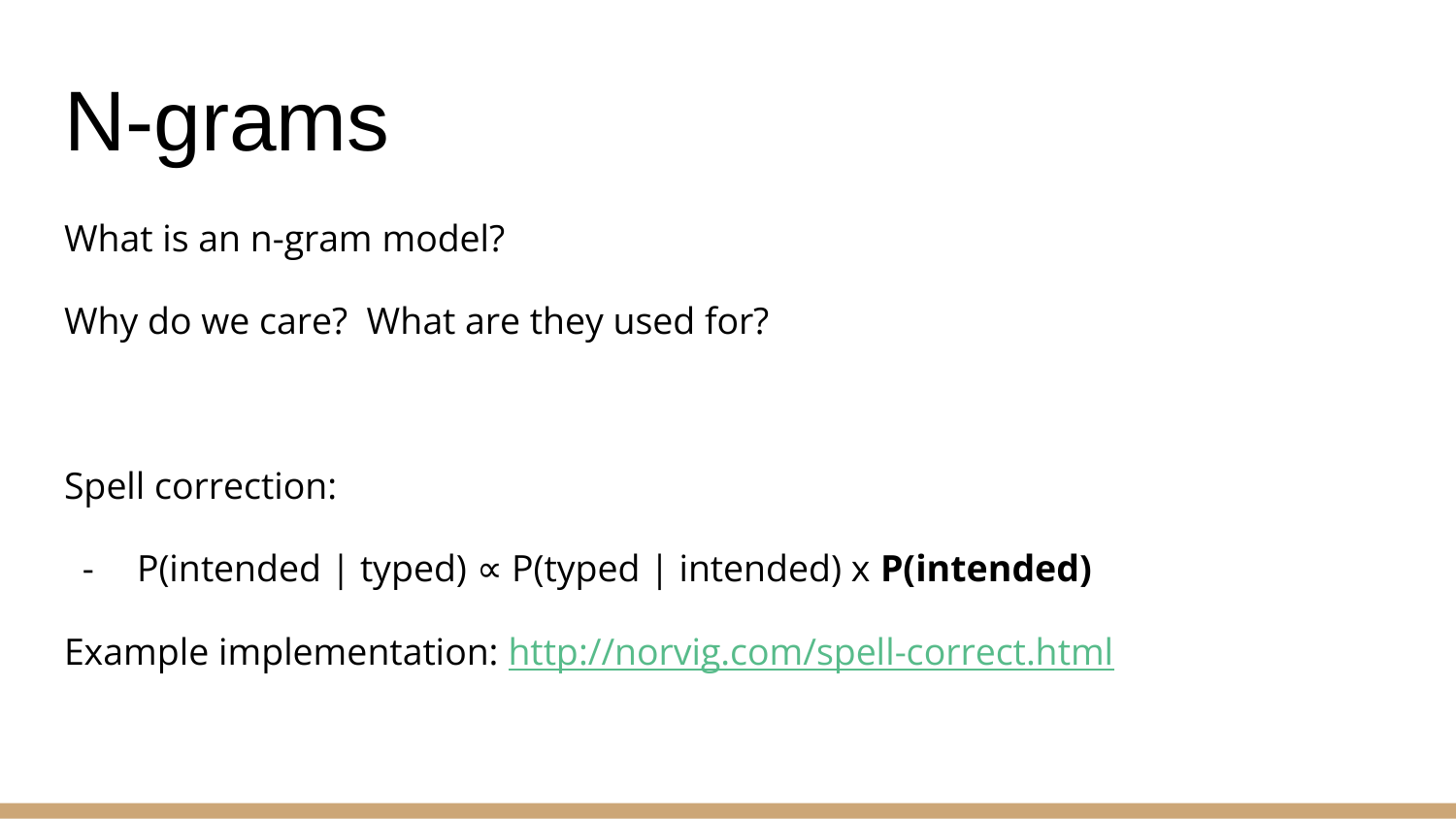

# N-grams
What is an n-gram model?
Why do we care?  What are they used for?

Spell correction:
P(intended | typed) ∝ P(typed | intended) x P(intended)
Example implementation: http://norvig.com/spell-correct.html